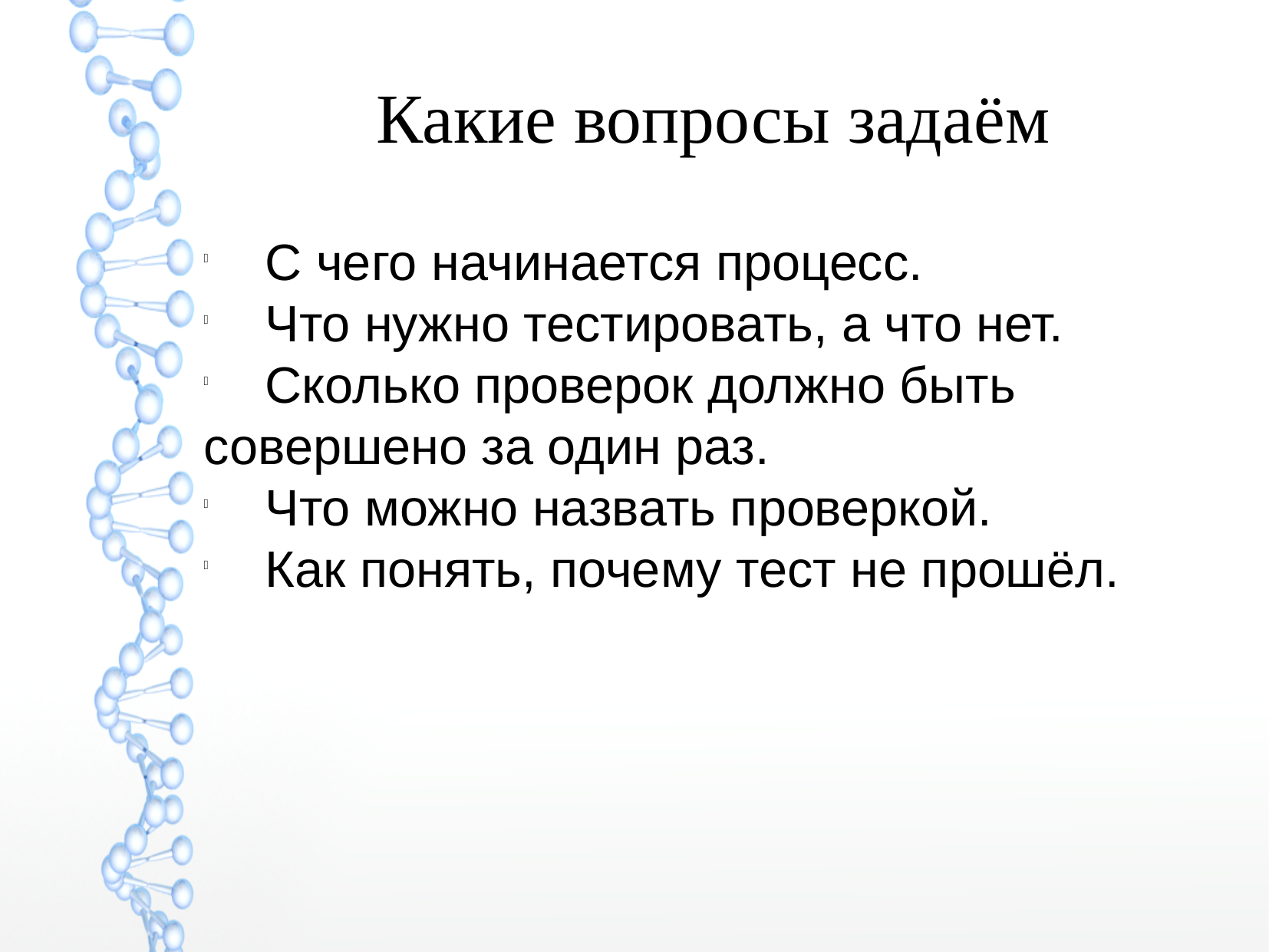

Какие вопросы задаём
    С чего начинается процесс.
    Что нужно тестировать, а что нет.
    Сколько проверок должно быть совершено за один раз.
    Что можно назвать проверкой.
    Как понять, почему тест не прошёл.